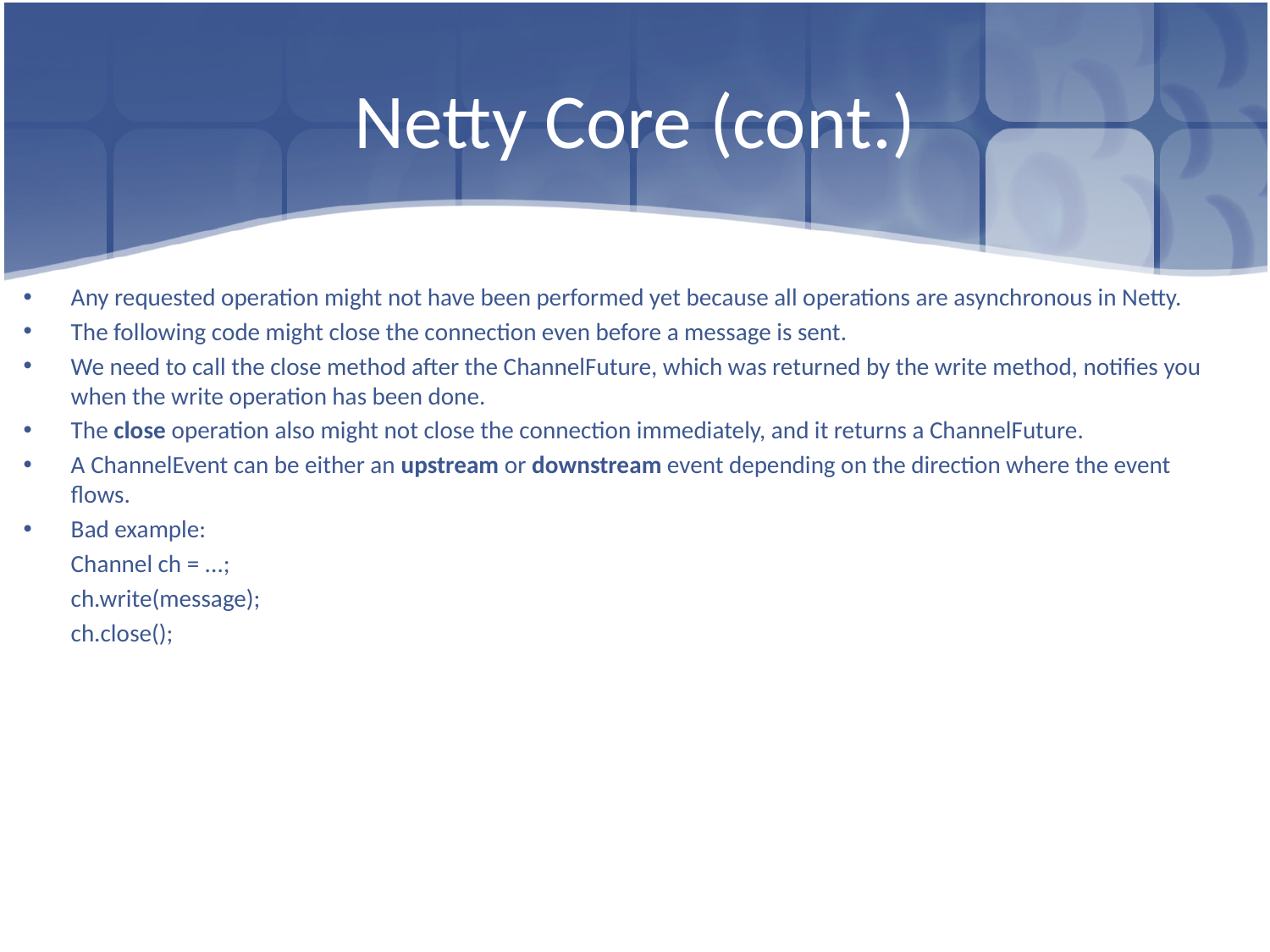

# Netty Core (cont.)
Any requested operation might not have been performed yet because all operations are asynchronous in Netty.
The following code might close the connection even before a message is sent.
We need to call the close method after the ChannelFuture, which was returned by the write method, notifies you when the write operation has been done.
The close operation also might not close the connection immediately, and it returns a ChannelFuture.
A ChannelEvent can be either an upstream or downstream event depending on the direction where the event flows.
Bad example:
	Channel ch = ...;
	ch.write(message);
	ch.close();